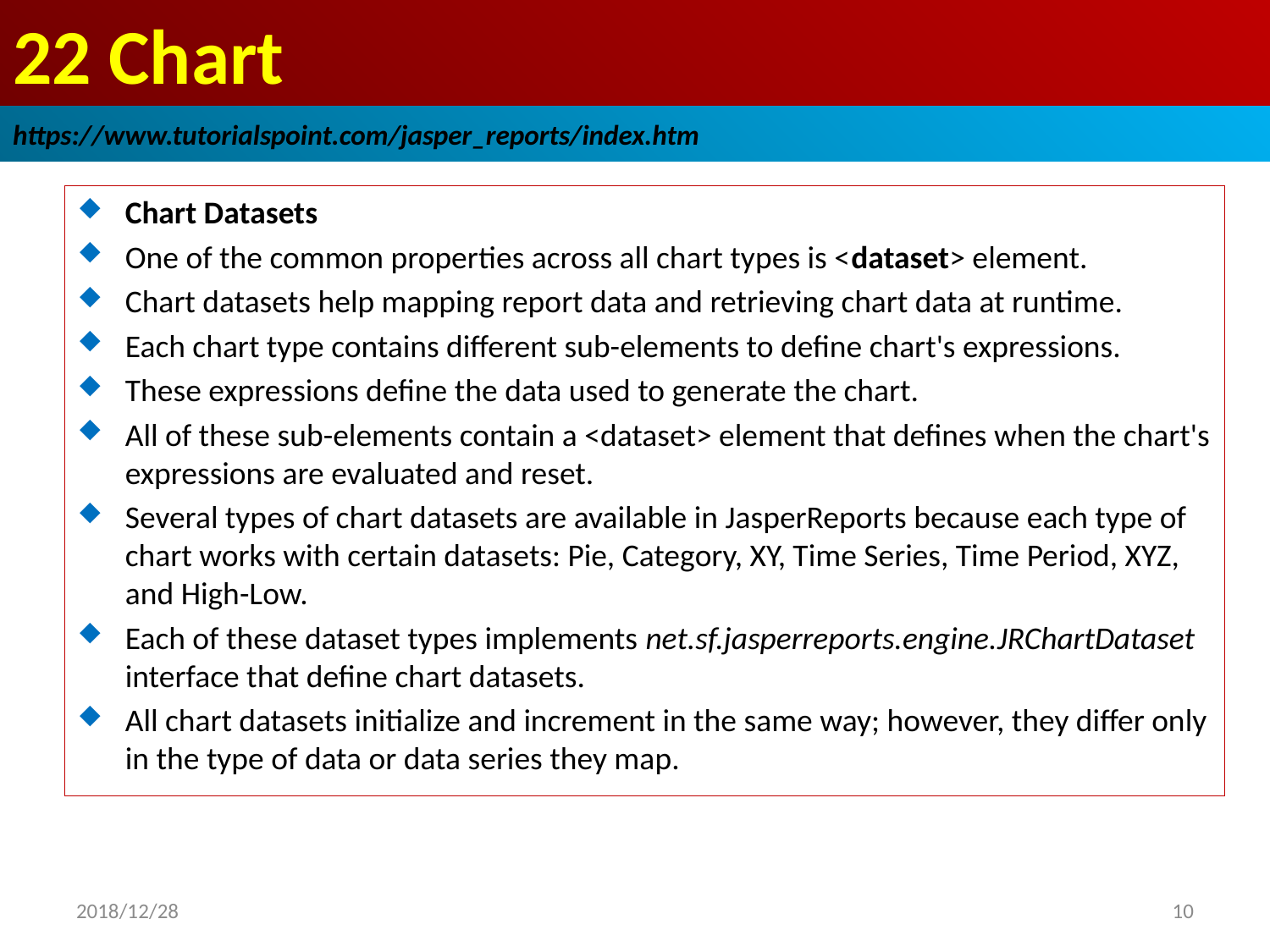

# 22 Chart
https://www.tutorialspoint.com/jasper_reports/index.htm
Chart Datasets
One of the common properties across all chart types is <dataset> element.
Chart datasets help mapping report data and retrieving chart data at runtime.
Each chart type contains different sub-elements to define chart's expressions.
These expressions define the data used to generate the chart.
All of these sub-elements contain a <dataset> element that defines when the chart's expressions are evaluated and reset.
Several types of chart datasets are available in JasperReports because each type of chart works with certain datasets: Pie, Category, XY, Time Series, Time Period, XYZ, and High-Low.
Each of these dataset types implements net.sf.jasperreports.engine.JRChartDataset interface that define chart datasets.
All chart datasets initialize and increment in the same way; however, they differ only in the type of data or data series they map.
2018/12/28
10